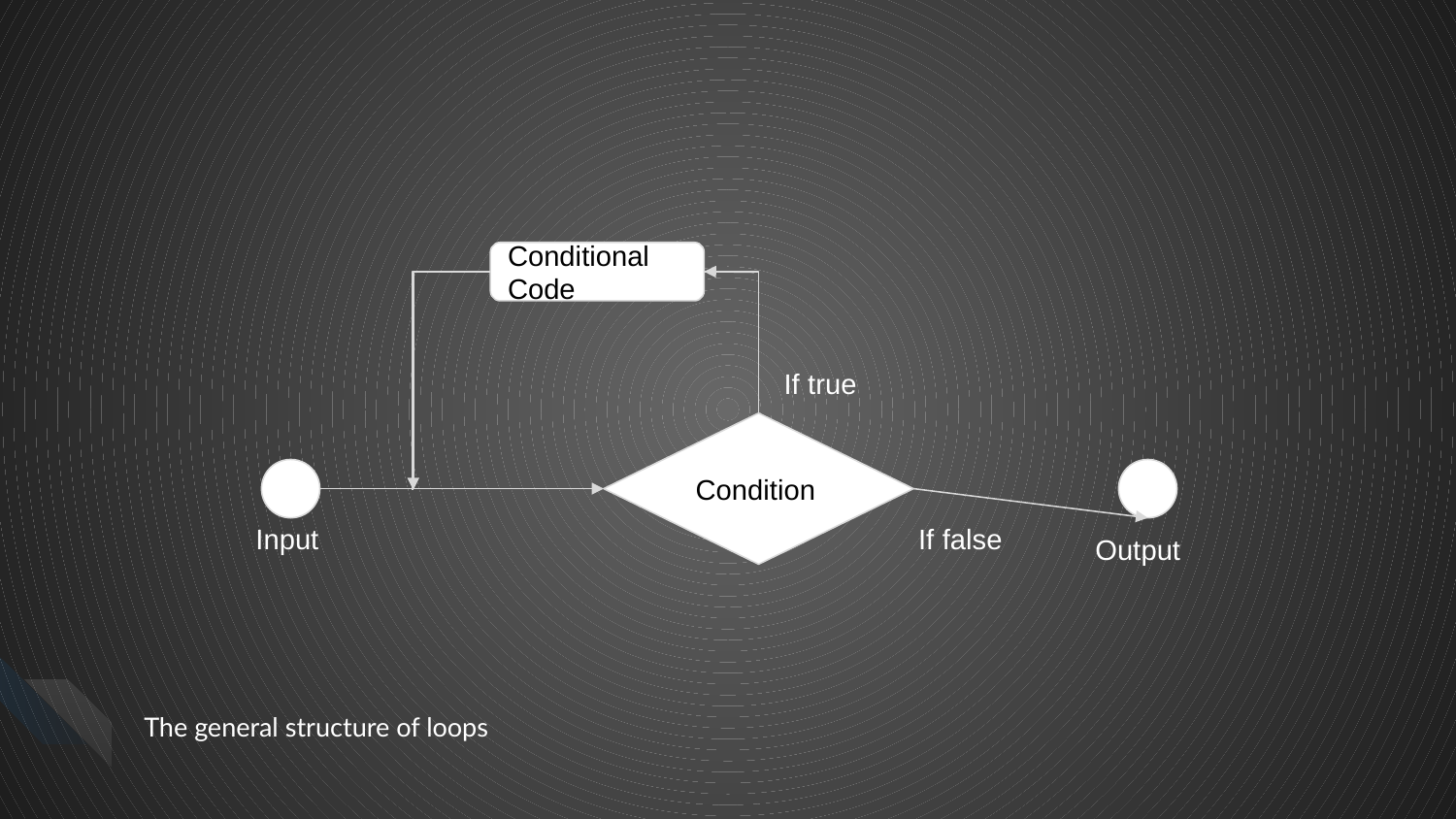

Conditional Code
If true
Condition

Input
If false
Output
The general structure of loops